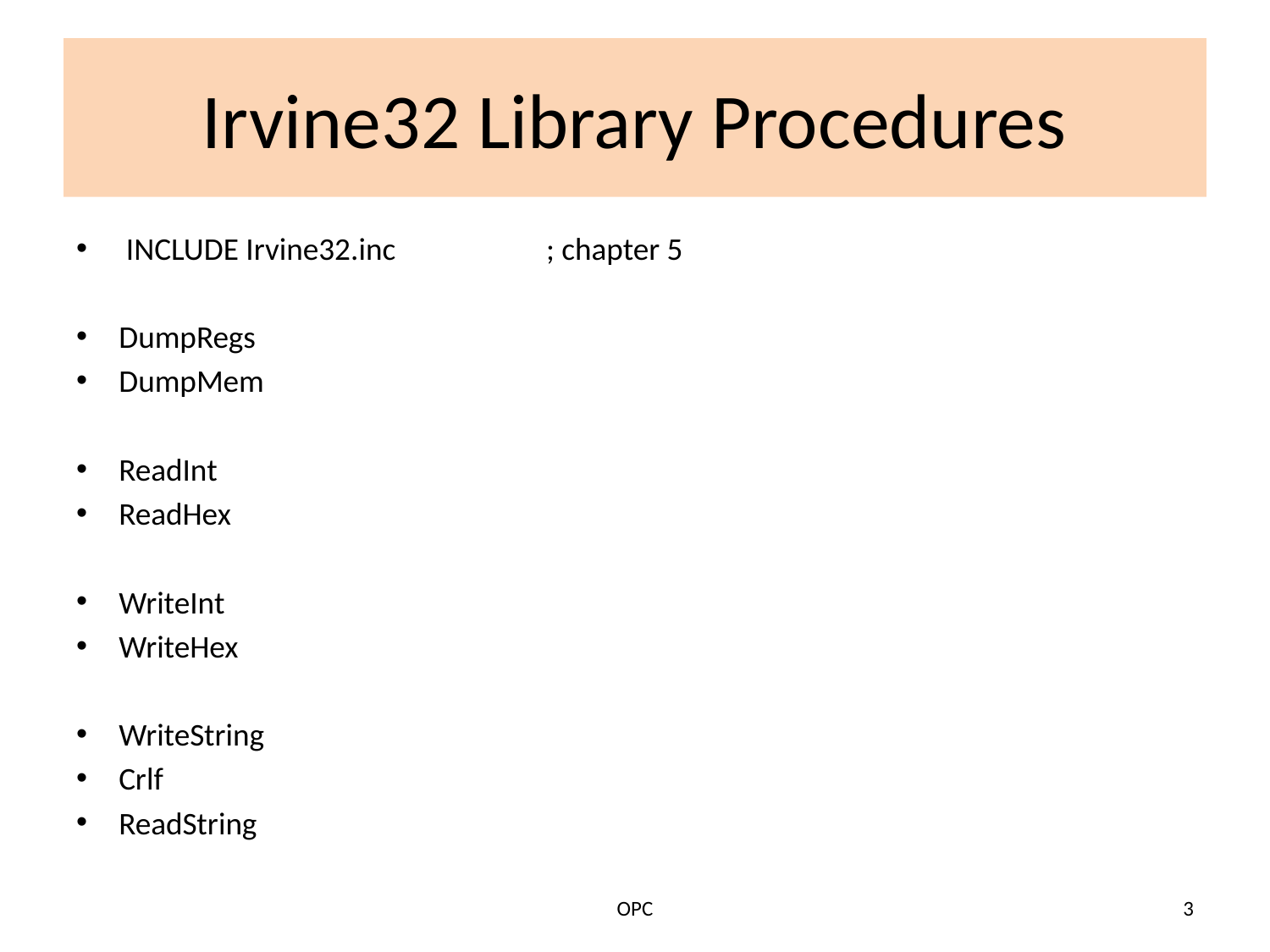

# Irvine32 Library Procedures
 INCLUDE Irvine32.inc                     ; chapter 5

DumpRegs
DumpMem

ReadInt
ReadHex

WriteInt
WriteHex

WriteString
Crlf
ReadString

OPC
3